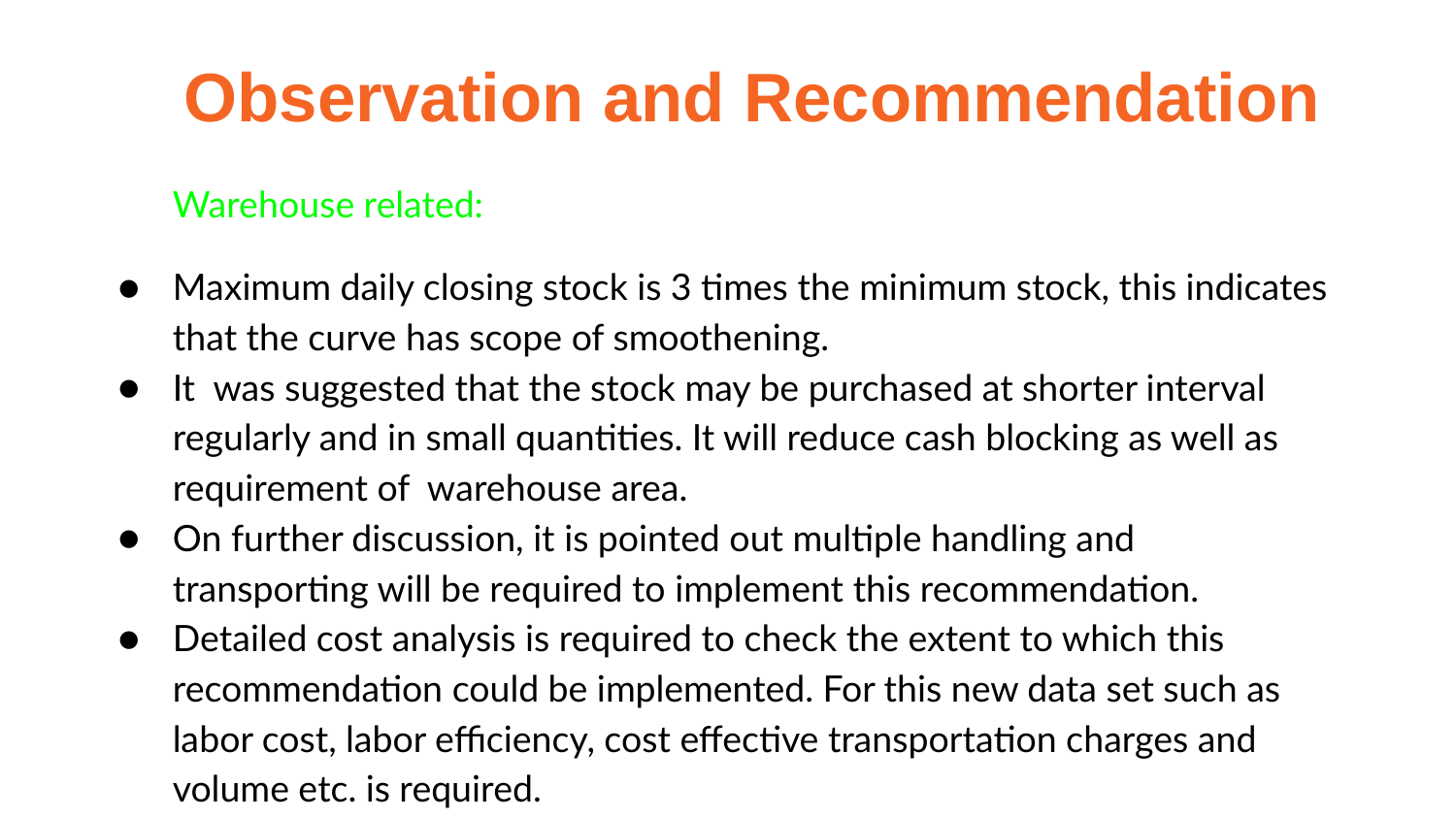

Observation and Recommendation
Warehouse related:
Maximum daily closing stock is 3 times the minimum stock, this indicates that the curve has scope of smoothening.
It  was suggested that the stock may be purchased at shorter interval regularly and in small quantities. It will reduce cash blocking as well as requirement of  warehouse area.
On further discussion, it is pointed out multiple handling and transporting will be required to implement this recommendation.
Detailed cost analysis is required to check the extent to which this recommendation could be implemented. For this new data set such as labor cost, labor efficiency, cost effective transportation charges and volume etc. is required.